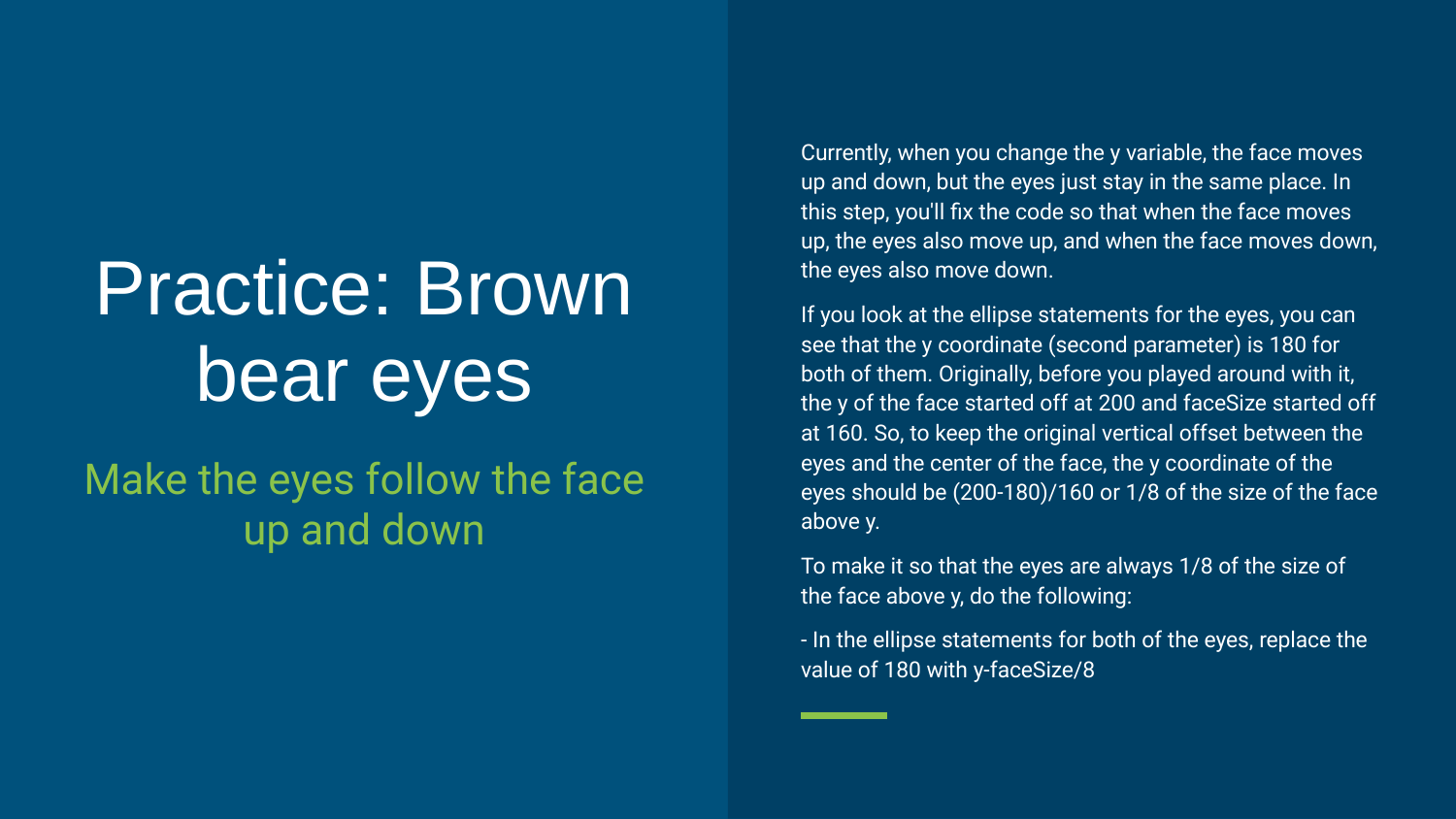

Currently, when you change the y variable, the face moves up and down, but the eyes just stay in the same place. In this step, you'll fix the code so that when the face moves up, the eyes also move up, and when the face moves down, the eyes also move down.
If you look at the ellipse statements for the eyes, you can see that the y coordinate (second parameter) is 180 for both of them. Originally, before you played around with it, the y of the face started off at 200 and faceSize started off at 160. So, to keep the original vertical offset between the eyes and the center of the face, the y coordinate of the eyes should be (200-180)/160 or 1/8 of the size of the face above y.
To make it so that the eyes are always 1/8 of the size of the face above y, do the following:
- In the ellipse statements for both of the eyes, replace the value of 180 with y-faceSize/8
# Practice: Brown bear eyes
Make the eyes follow the face up and down